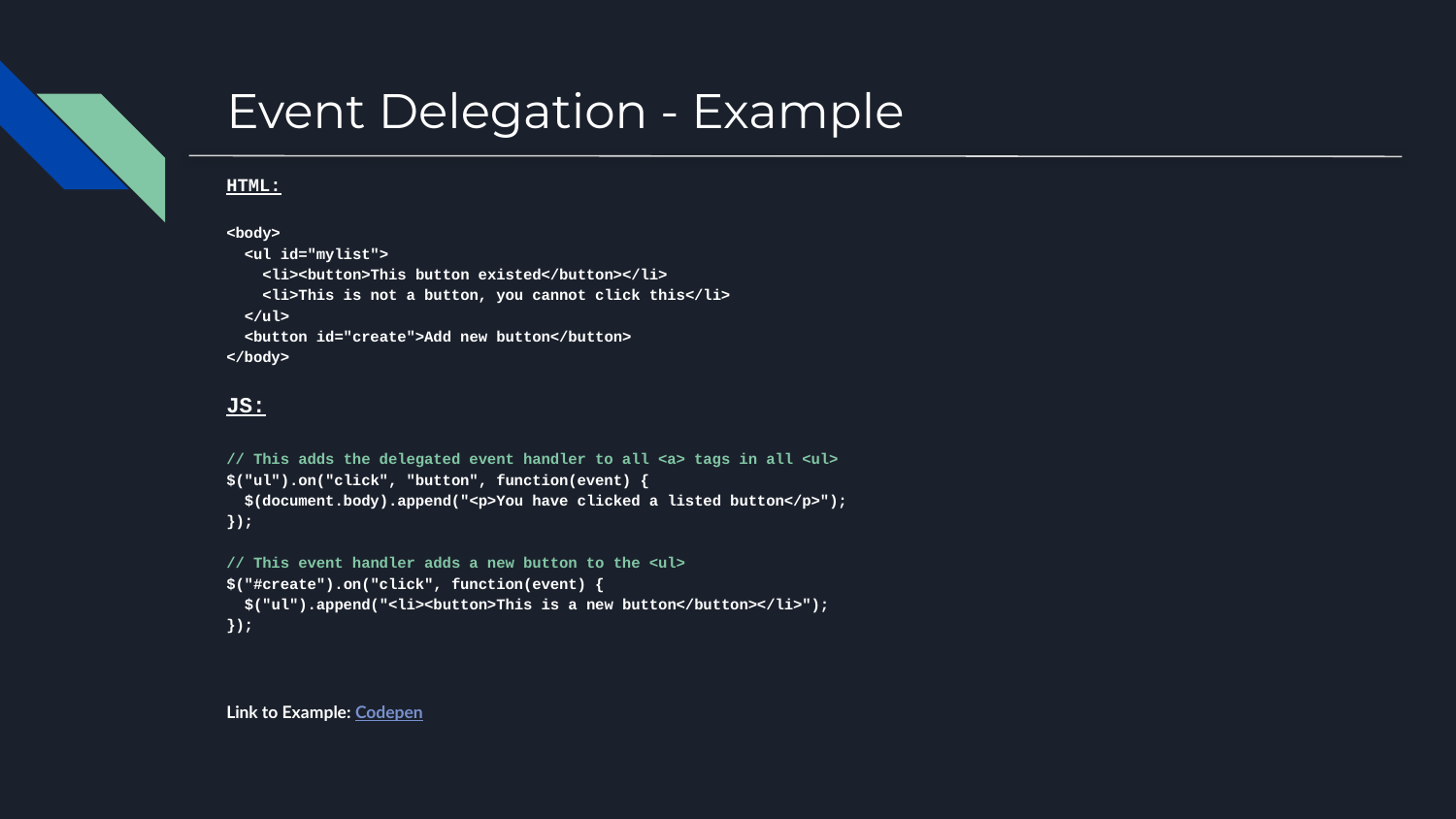

# Event Delegation - Example
HTML:

<body>
  <ul id="mylist">
    <li><button>This button existed</button></li>
    <li>This is not a button, you cannot click this</li>
  </ul>
  <button id="create">Add new button</button>
</body>

JS:

// This adds the delegated event handler to all <a> tags in all <ul>
$("ul").on("click", "button", function(event) {
  $(document.body).append("<p>You have clicked a listed button</p>");
});

// This event handler adds a new button to the <ul>
$("#create").on("click", function(event) {
  $("ul").append("<li><button>This is a new button</button></li>");
});

Link to Example: Codepen